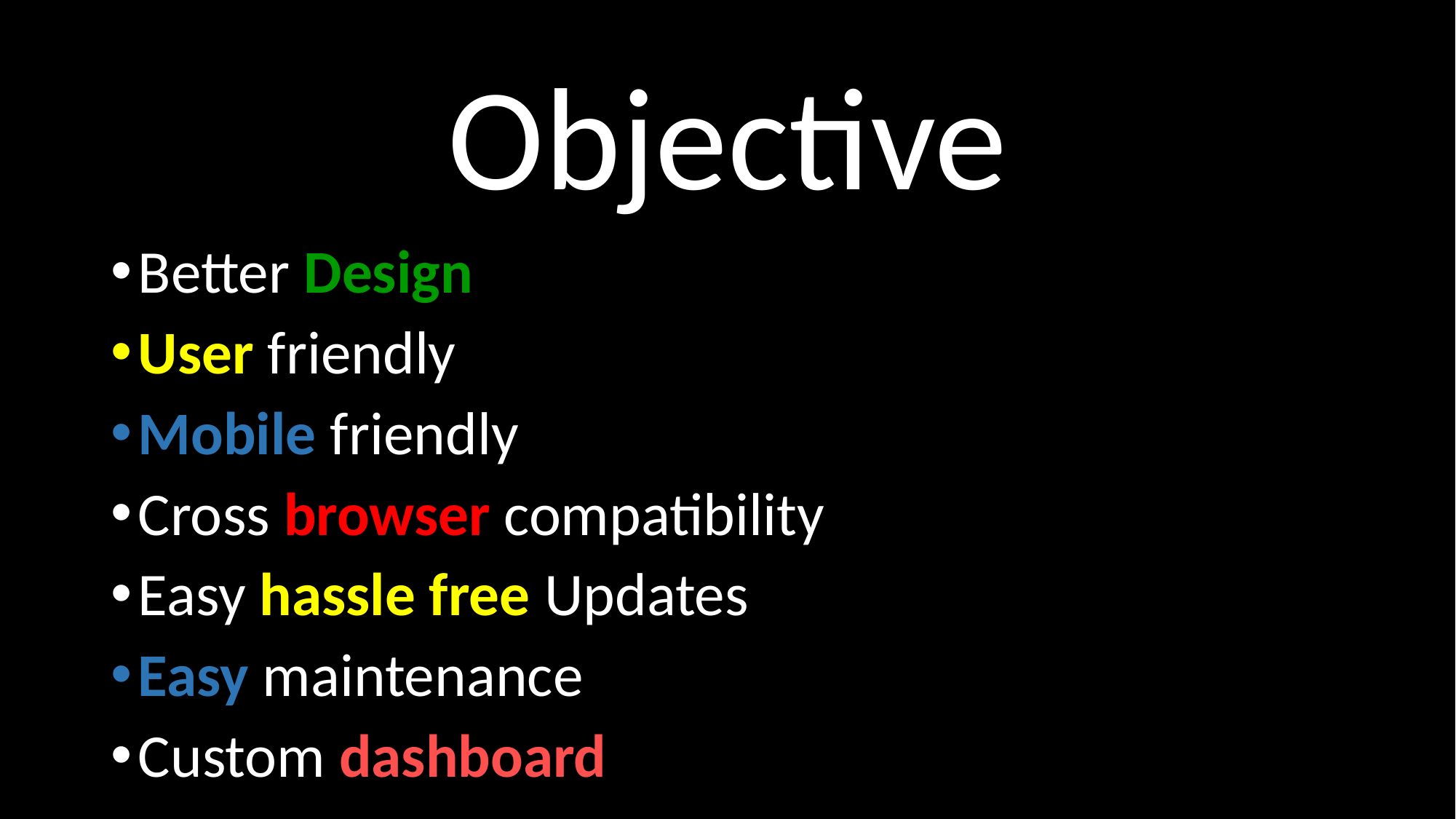

Objective
Better Design
User friendly
Mobile friendly
Cross browser compatibility
Easy hassle free Updates
Easy maintenance
Custom dashboard